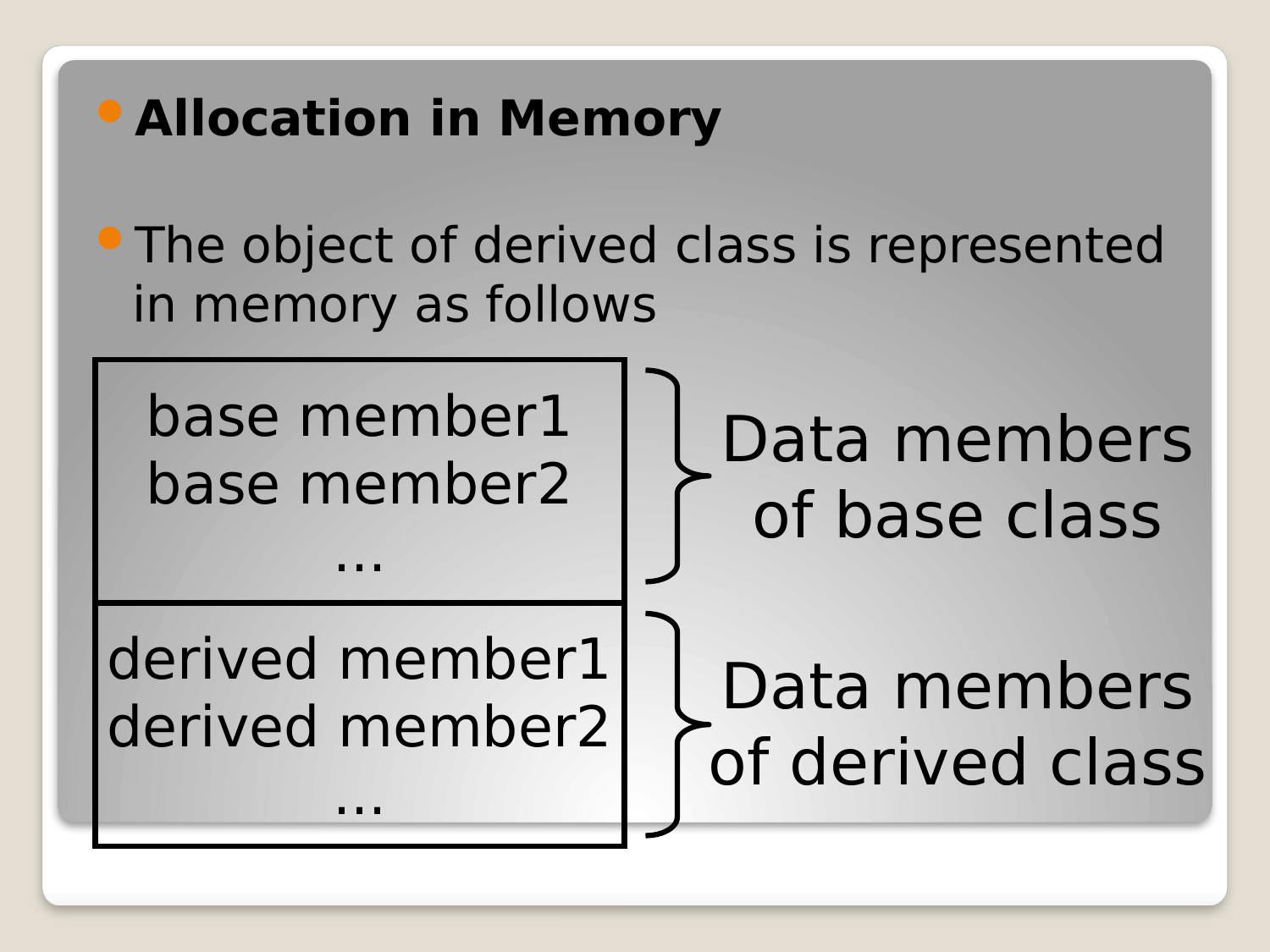

Allocation in Memory

The object of derived class is represented in memory as follows

base member1
base member2
...

Data members of base class
derived member1
derived member2
...

Data members of derived class